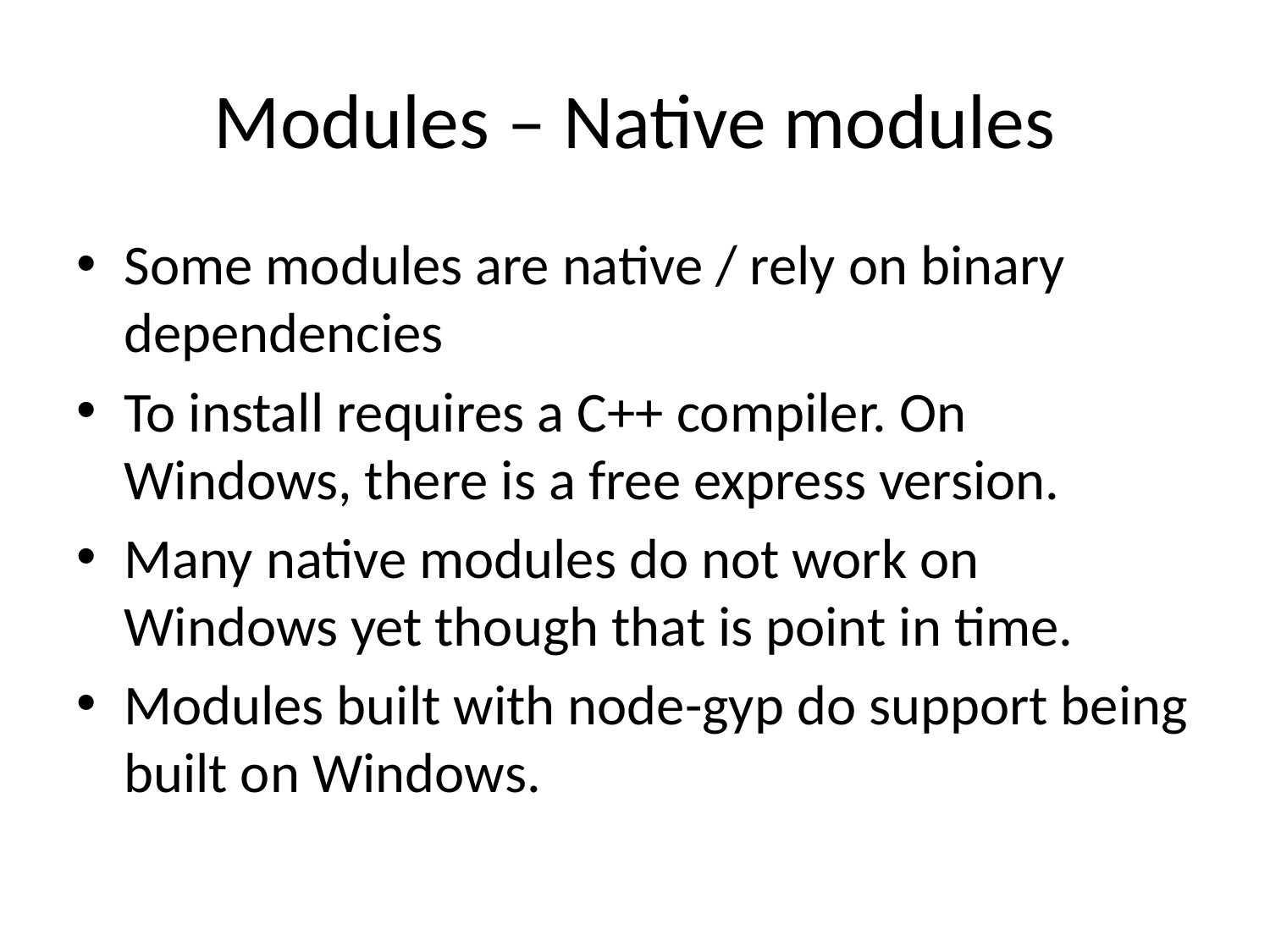

# Modules – Native modules
Some modules are native / rely on binary dependencies
To install requires a C++ compiler. On Windows, there is a free express version.
Many native modules do not work on Windows yet though that is point in time.
Modules built with node-gyp do support being built on Windows.